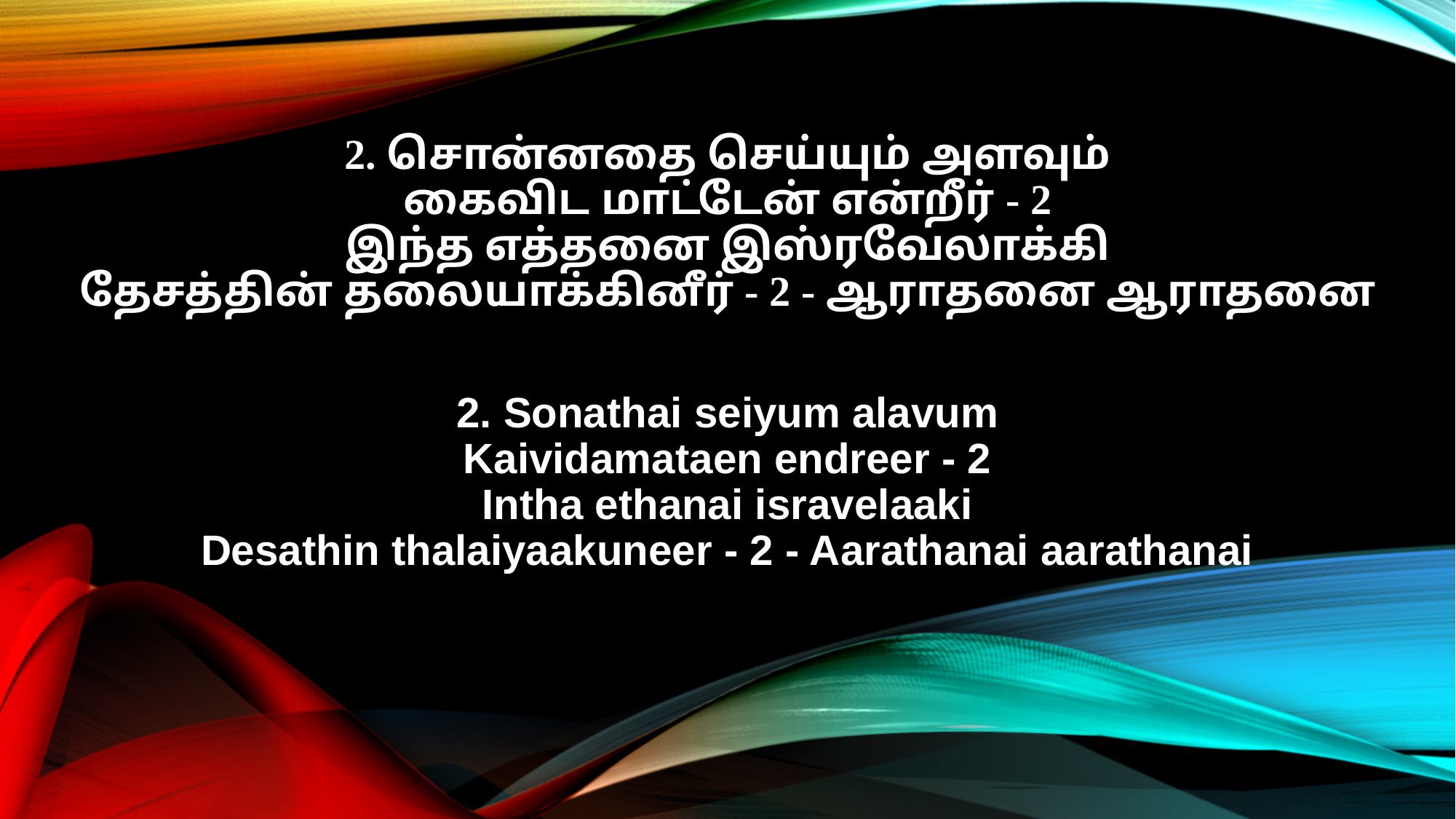

2. சொன்னதை செய்யும் அளவும்
கைவிட மாட்டேன் என்றீர் - 2
இந்த எத்தனை இஸ்ரவேலாக்கி
தேசத்தின் தலையாக்கினீர் - 2 - ஆராதனை ஆராதனை

2. Sonathai seiyum alavum
Kaividamataen endreer - 2
Intha ethanai isravelaaki
Desathin thalaiyaakuneer - 2 - Aarathanai aarathanai